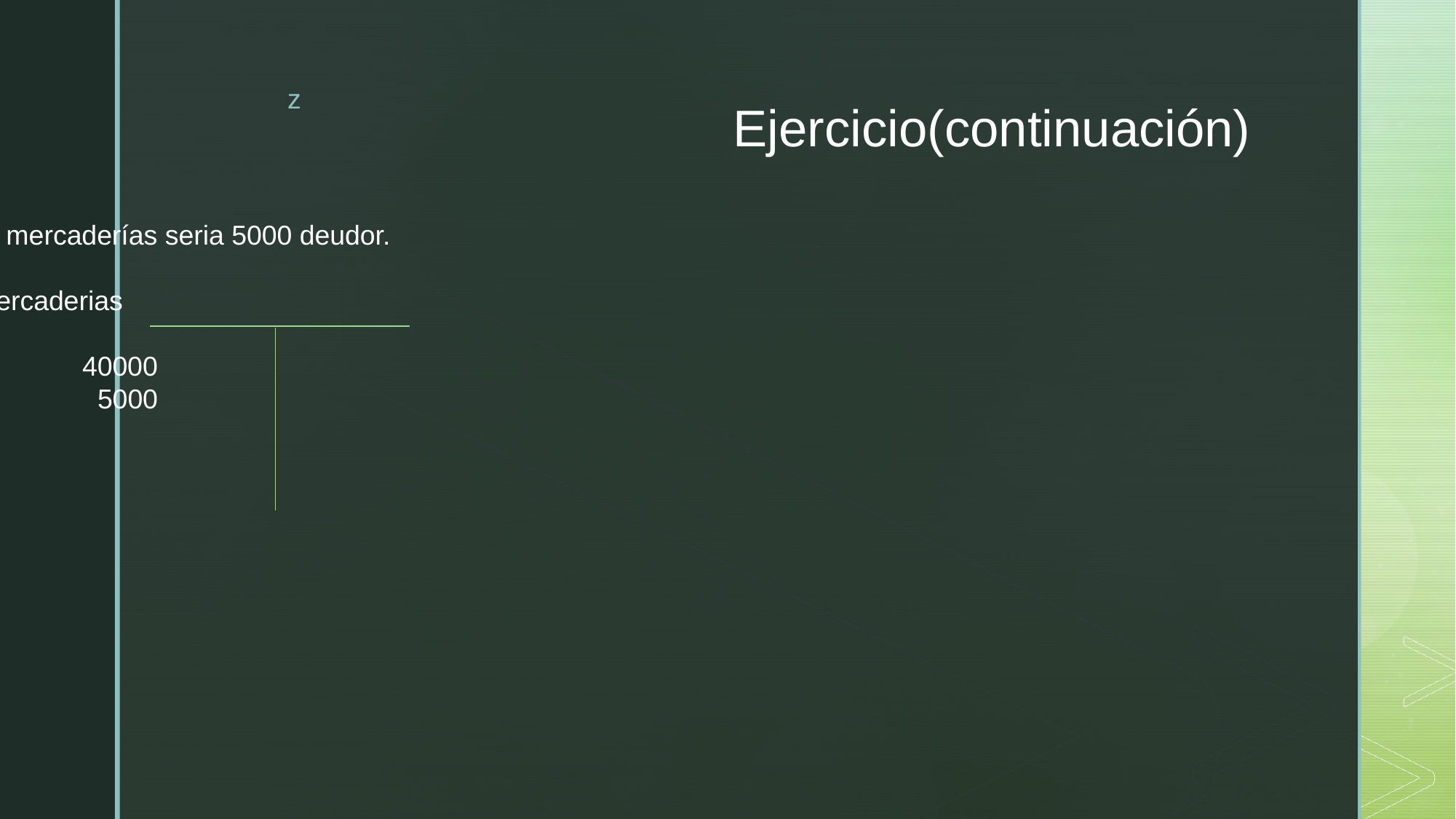

# Ejercicio(continuación)
El saldo de mercaderías seria 5000 deudor.

	Mercaderias

10000		40000
20000		  5000
20000